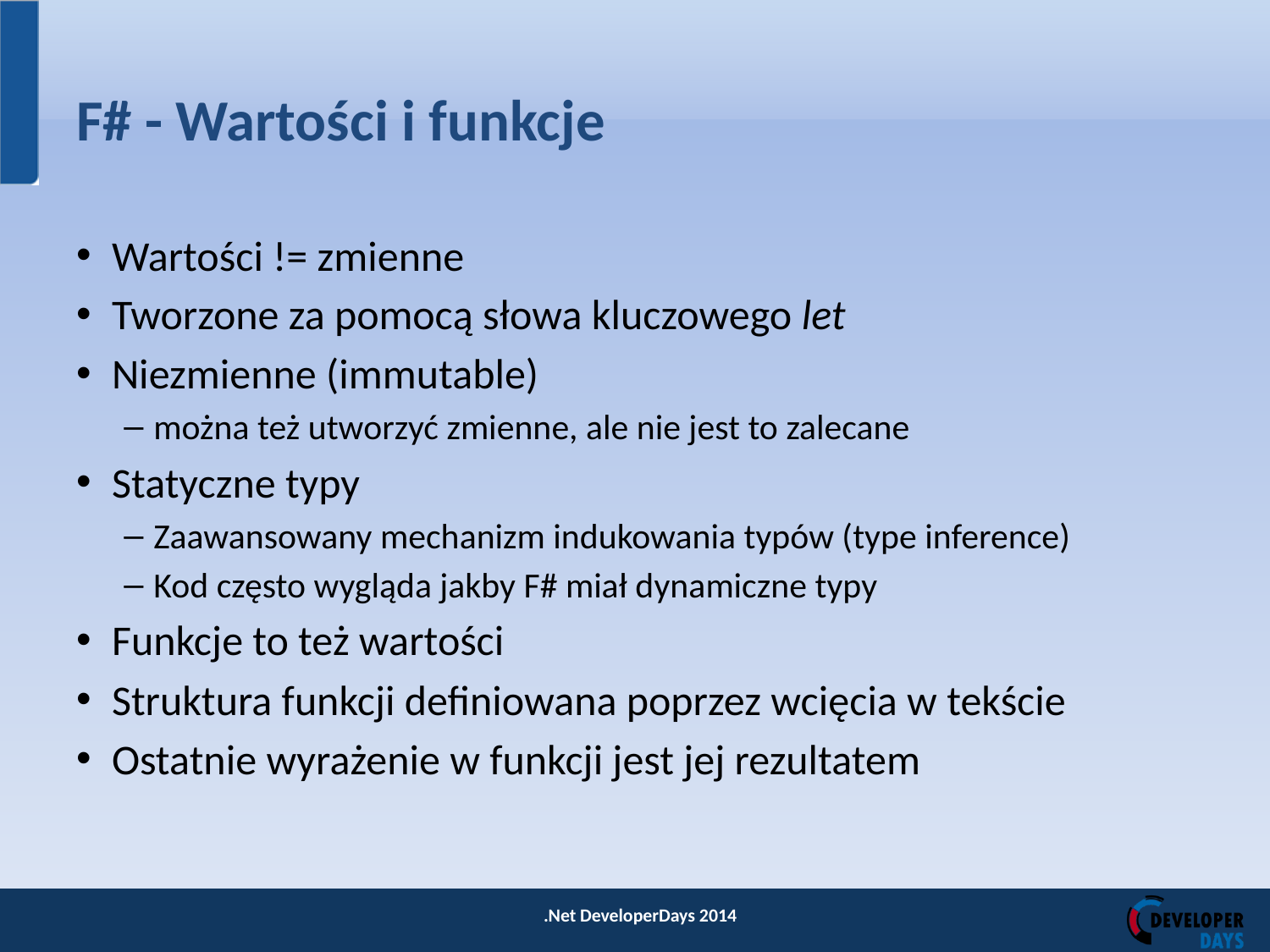

# F# - Wartości i funkcje
Wartości != zmienne
Tworzone za pomocą słowa kluczowego let
Niezmienne (immutable)
można też utworzyć zmienne, ale nie jest to zalecane
Statyczne typy
Zaawansowany mechanizm indukowania typów (type inference)
Kod często wygląda jakby F# miał dynamiczne typy
Funkcje to też wartości
Struktura funkcji definiowana poprzez wcięcia w tekście
Ostatnie wyrażenie w funkcji jest jej rezultatem
.Net DeveloperDays 2014